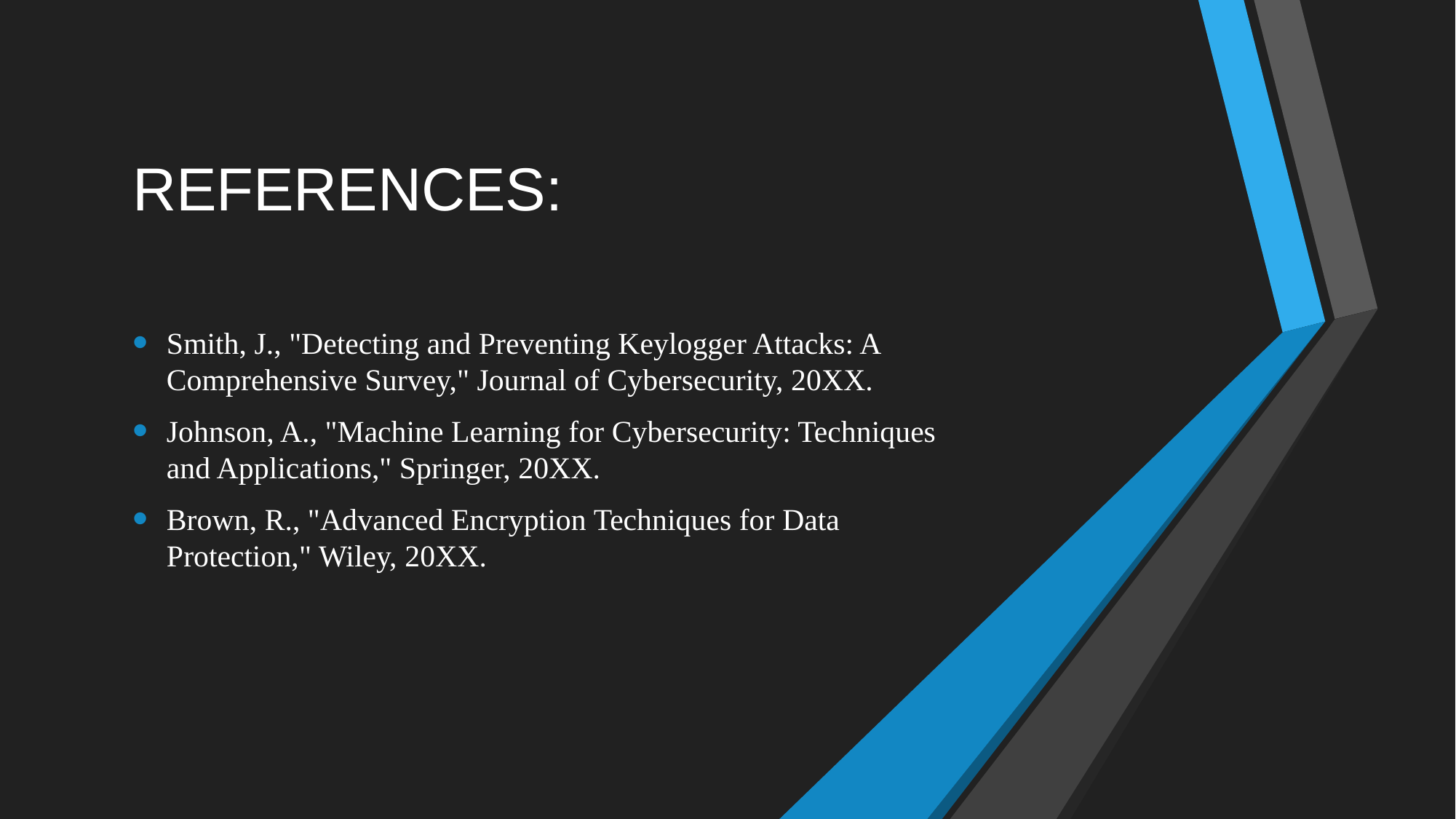

# REFERENCES:
Smith, J., "Detecting and Preventing Keylogger Attacks: A Comprehensive Survey," Journal of Cybersecurity, 20XX.
Johnson, A., "Machine Learning for Cybersecurity: Techniques and Applications," Springer, 20XX.
Brown, R., "Advanced Encryption Techniques for Data Protection," Wiley, 20XX.